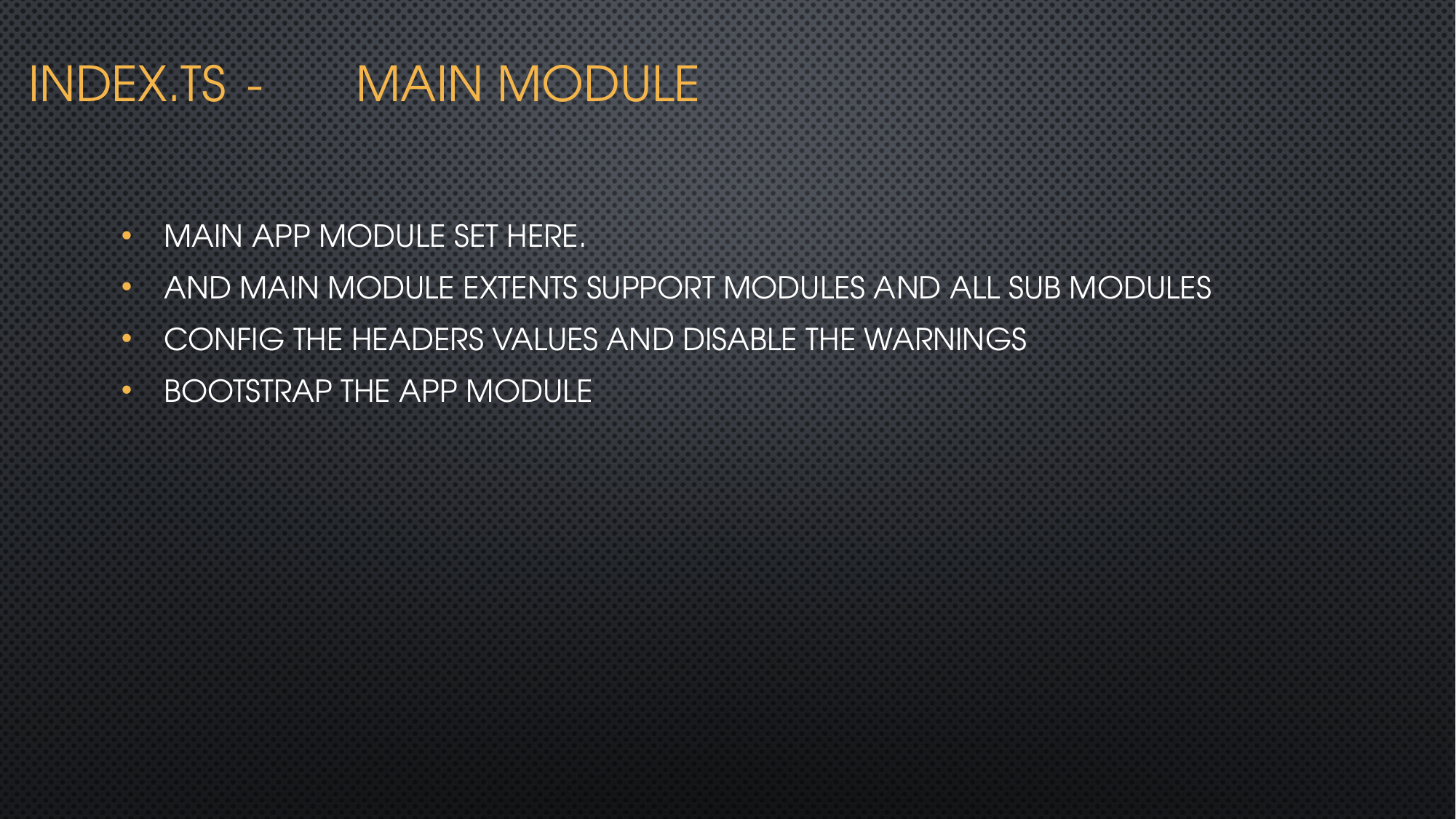

# Index.ts	-	Main module
 Main app module set here.
 And main module extents support modules and all sub modules
 config the headers values and disable the warnings
 bootstrap the app module